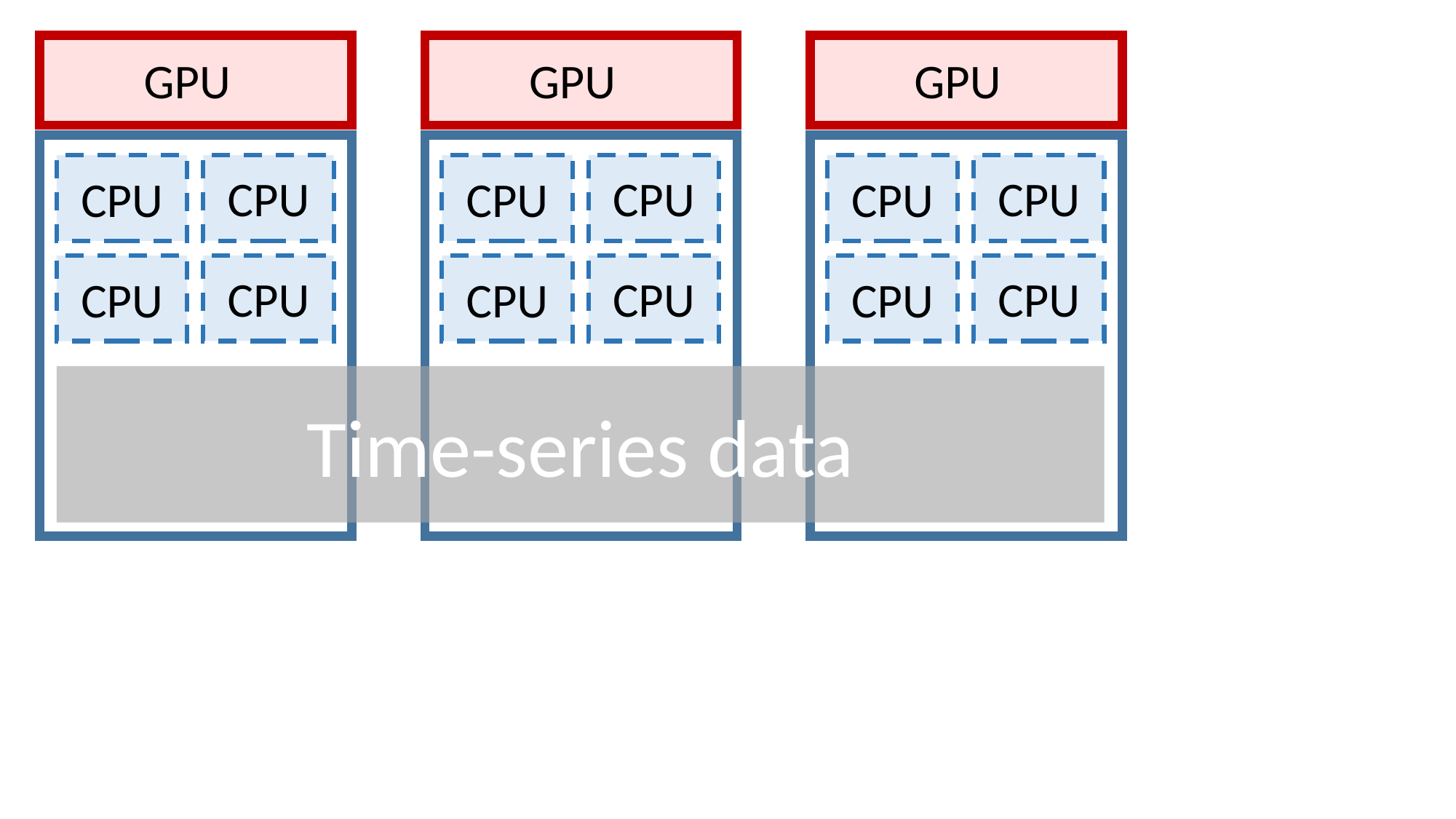

GPU

CPU
CPU

CPU
CPU

GPU

CPU
CPU

CPU
CPU

GPU

CPU
CPU

CPU
CPU
Time-series data